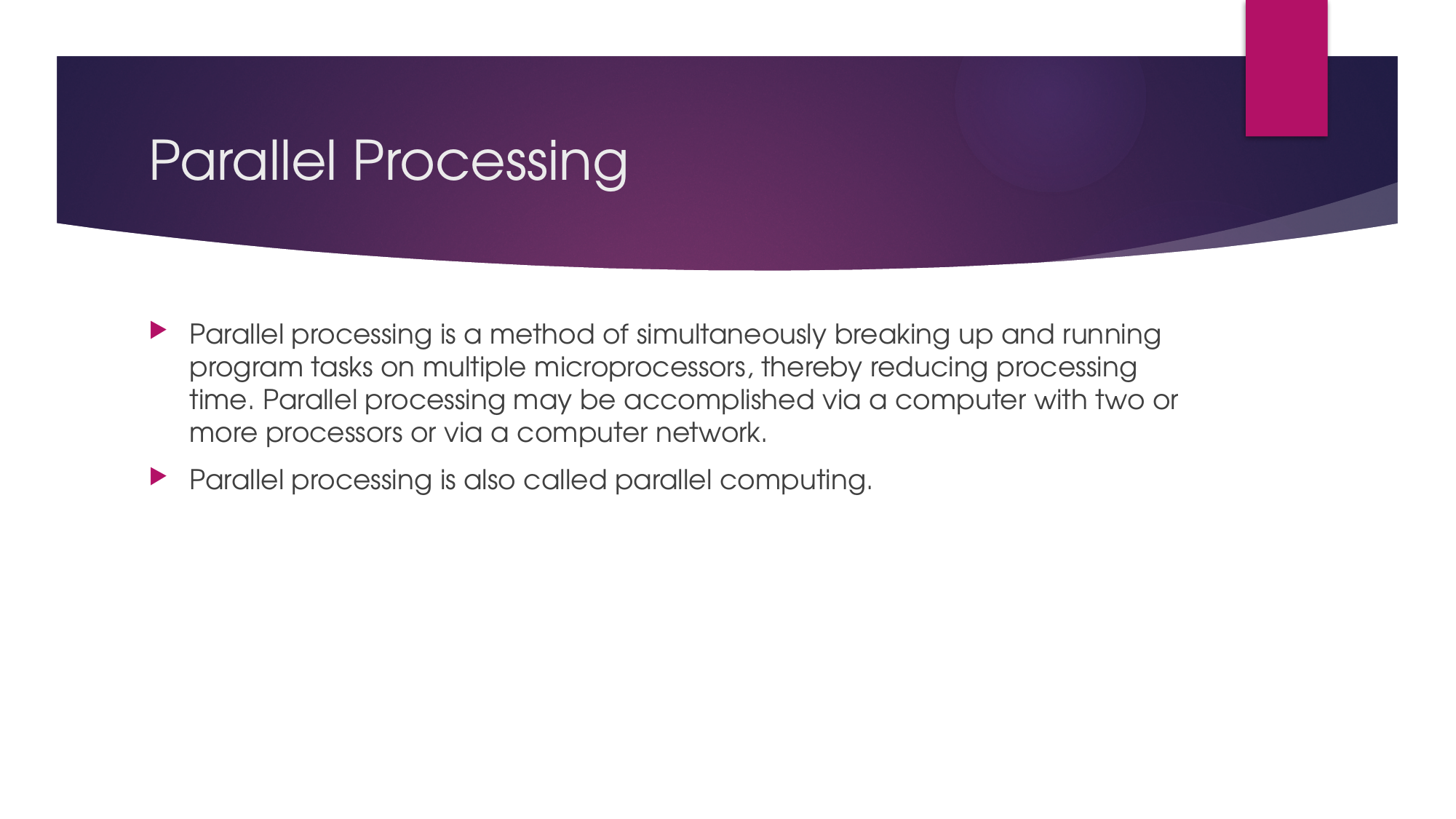

# Parallel Processing
Parallel processing is a method of simultaneously breaking up and running program tasks on multiple microprocessors, thereby reducing processing time. Parallel processing may be accomplished via a computer with two or more processors or via a computer network.
Parallel processing is also called parallel computing.